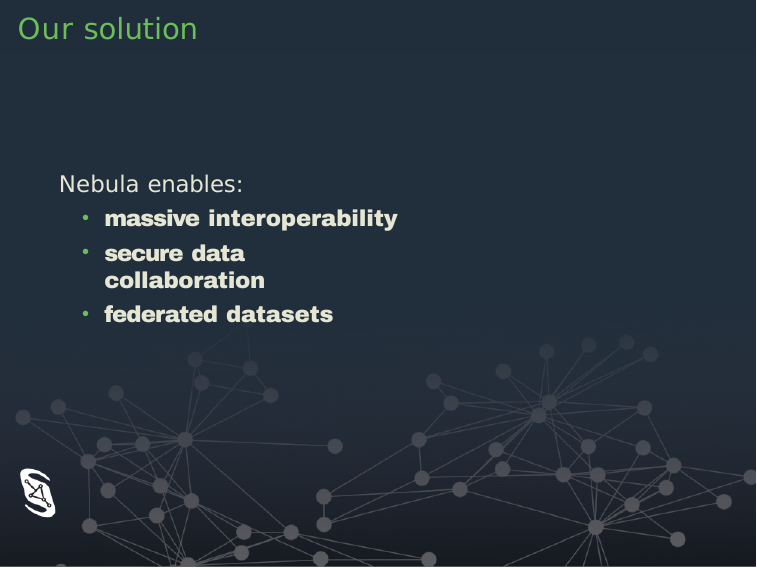

# Our solution
Nebula enables:
massive interoperability
secure data collaboration
federated datasets